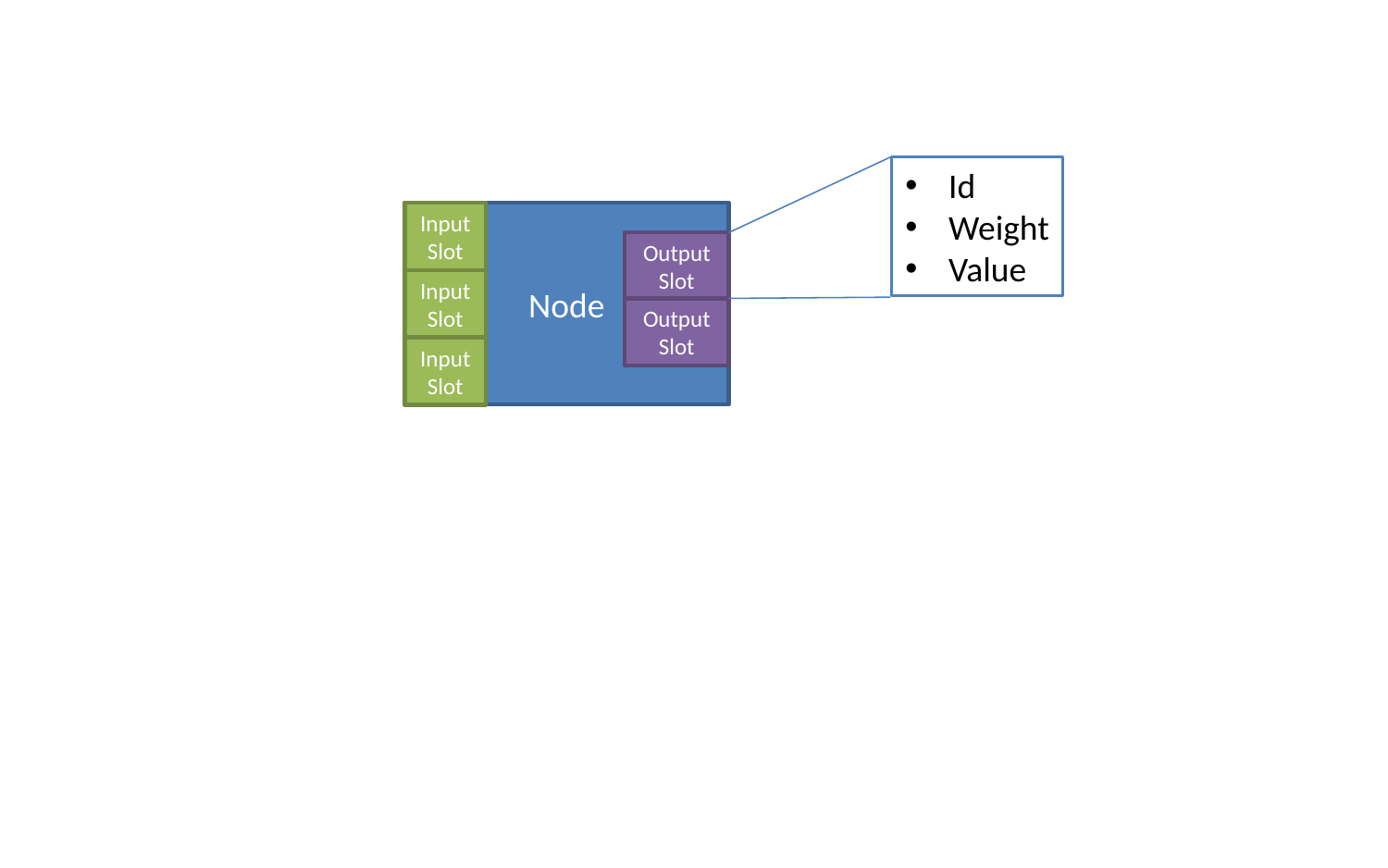

Id
Weight
Value
Node
Input
Slot
Output
Slot
Input
Slot
Output
Slot
Input
Slot